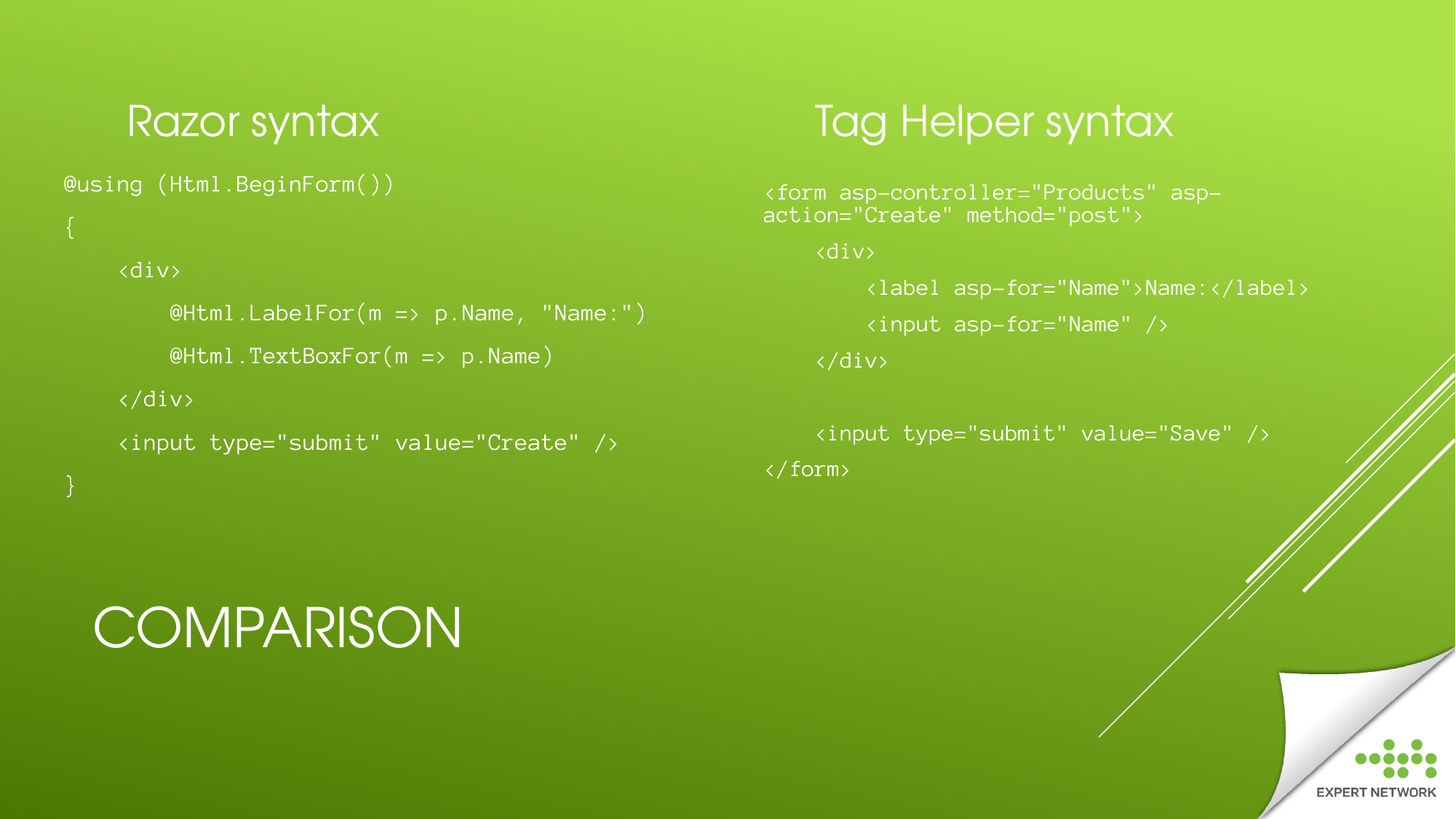

Razor syntax
Tag Helper syntax
<form asp-controller="Products" asp-action="Create" method="post">
    <div>
        <label asp-for="Name">Name:</label>
        <input asp-for="Name" />
    </div>

    <input type="submit" value="Save" />
</form>
@using (Html.BeginForm())
{
    <div>
        @Html.LabelFor(m => p.Name, "Name:")
        @Html.TextBoxFor(m => p.Name)
    </div>
    <input type="submit" value="Create" />
}
# COMPARISON